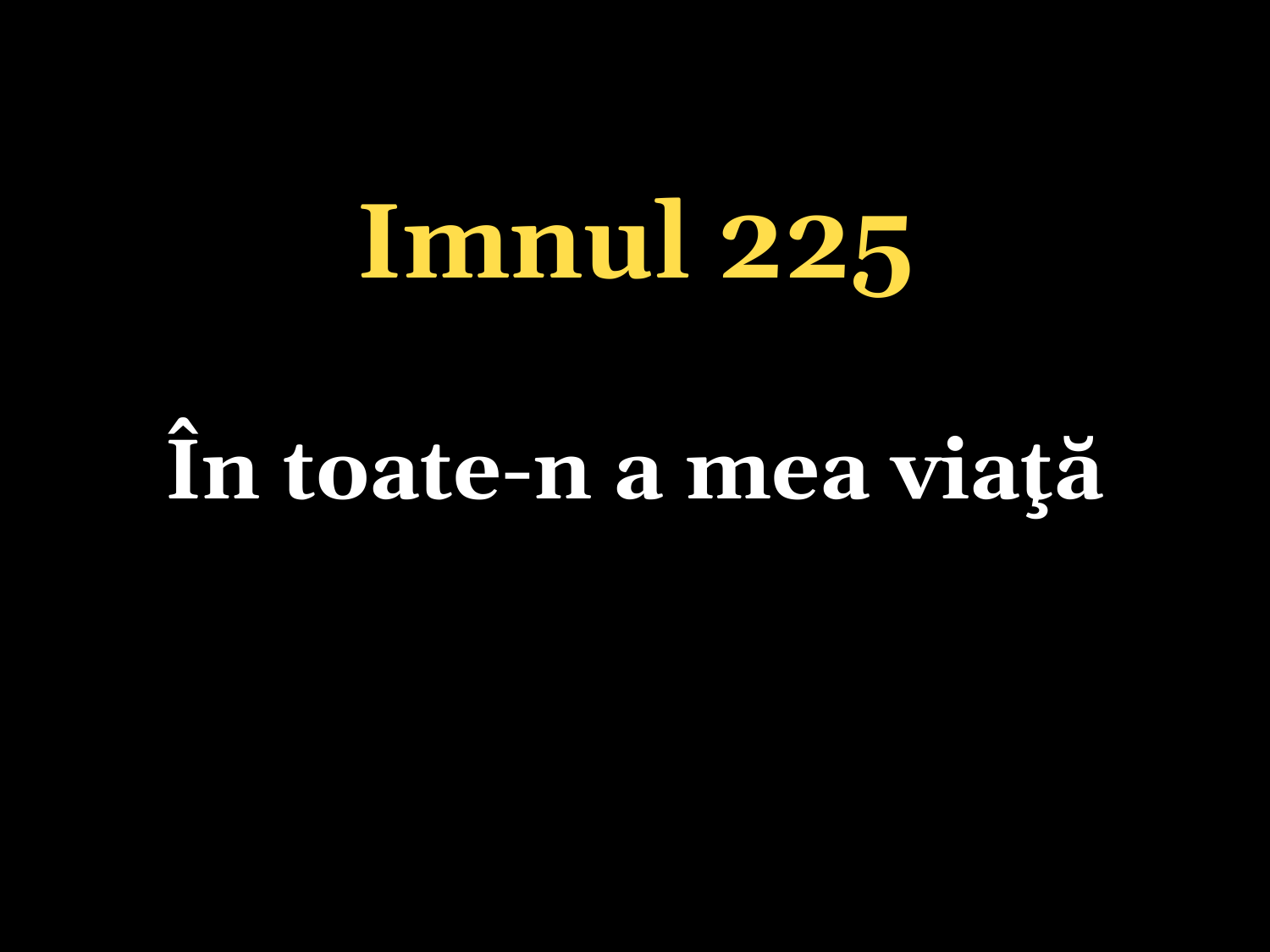

Imnul 225

În toate-n a mea viaţă
131/920